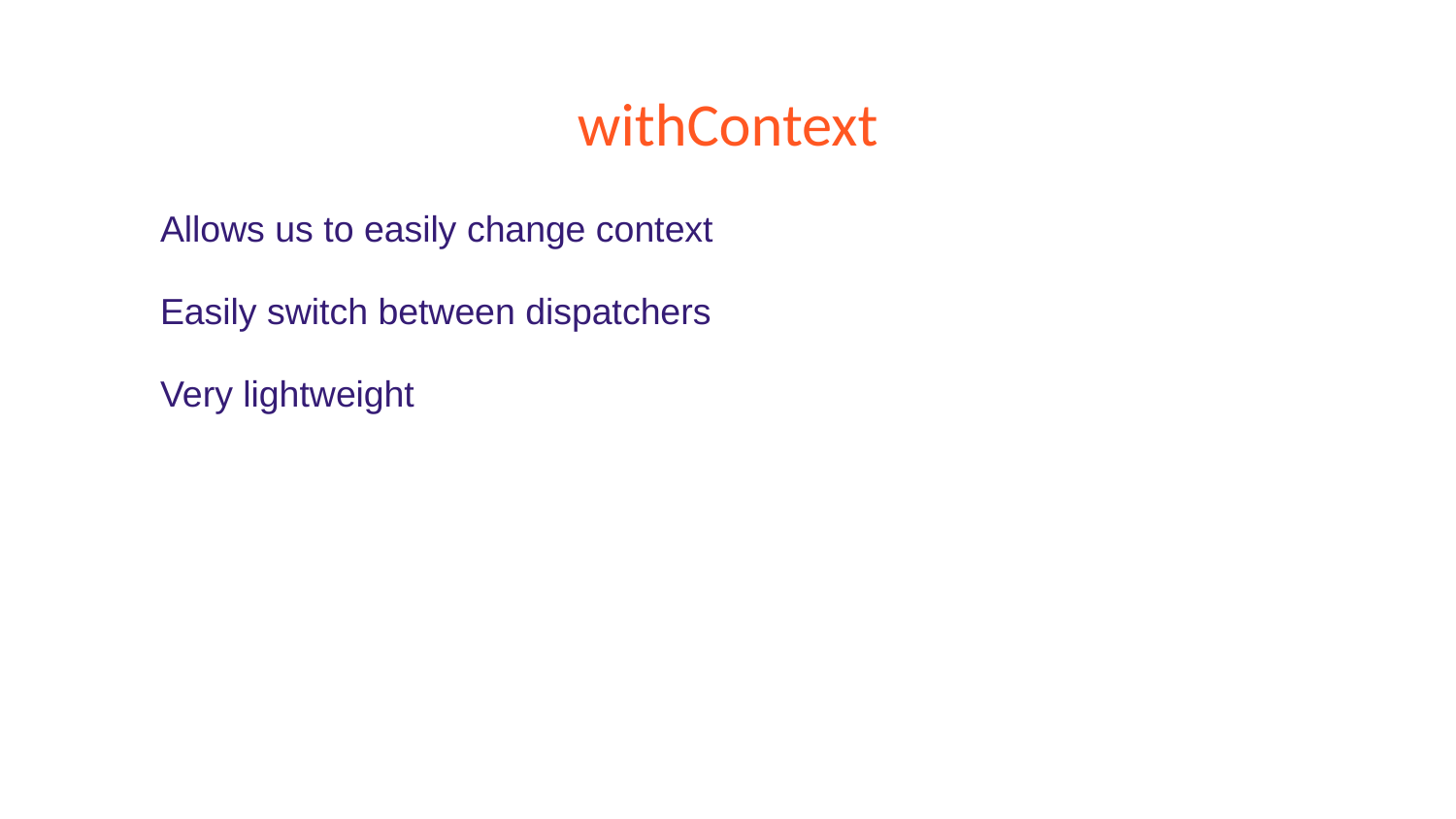

# withContext
Allows us to easily change context
Easily switch between dispatchers
Very lightweight